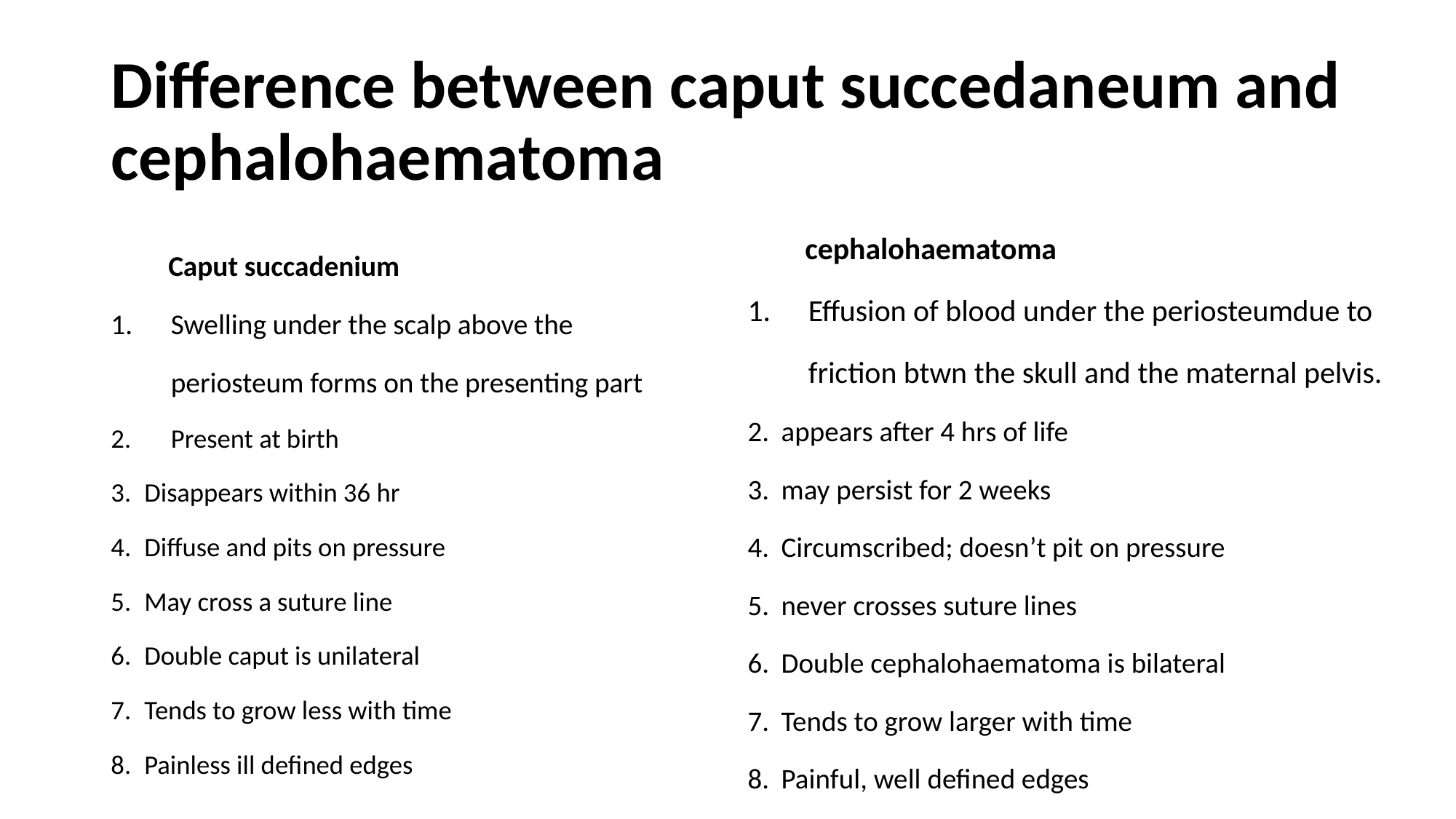

# Difference between caput succedaneum and cephalohaematoma
         Caput succadenium
Swelling under the scalp above the periosteum forms on the presenting part
Present at birth
Disappears within 36 hr
Diffuse and pits on pressure
May cross a suture line
Double caput is unilateral
Tends to grow less with time
Painless ill defined edges
         cephalohaematoma
Effusion of blood under the periosteumdue to friction btwn the skull and the maternal pelvis.
appears after 4 hrs of life
may persist for 2 weeks
Circumscribed; doesn’t pit on pressure
never crosses suture lines
Double cephalohaematoma is bilateral
Tends to grow larger with time
Painful, well defined edges